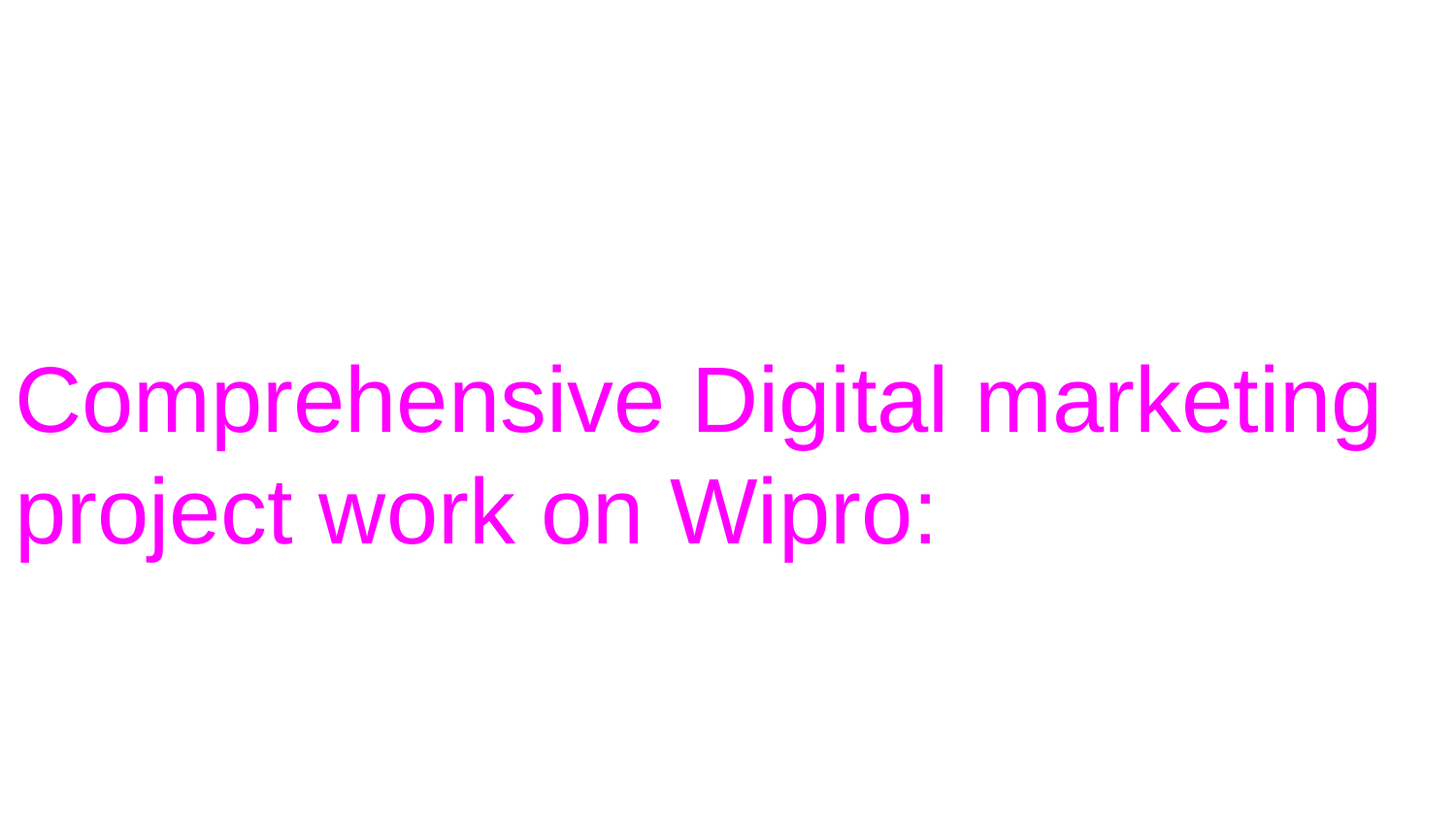

Comprehensive Digital marketing project work on Wipro: